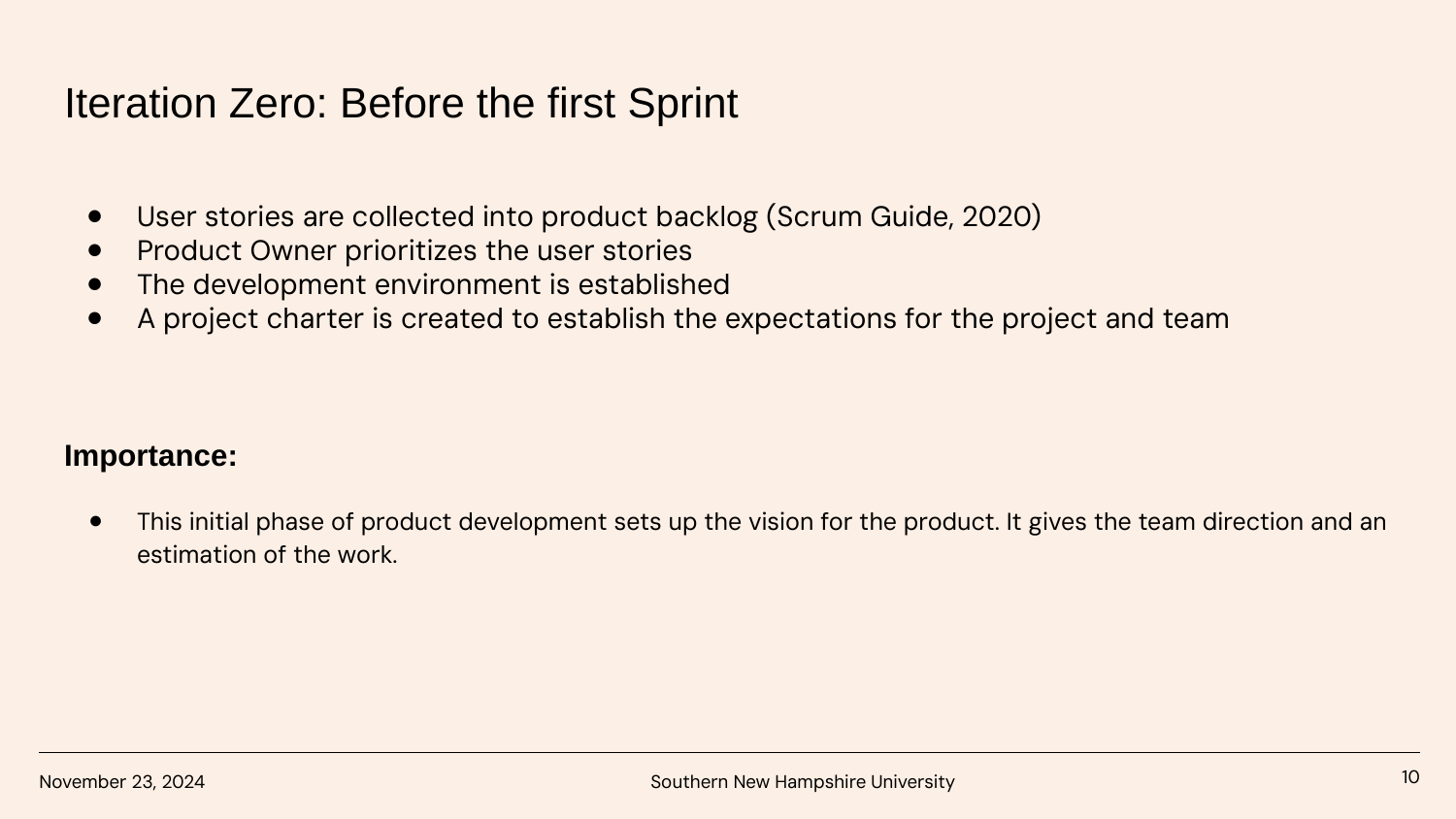

Iteration Zero: Before the first Sprint
User stories are collected into product backlog (Scrum Guide, 2020)
Product Owner prioritizes the user stories
The development environment is established
A project charter is created to establish the expectations for the project and team
Importance:
This initial phase of product development sets up the vision for the product. It gives the team direction and an estimation of the work.
November 23, 2024
Southern New Hampshire University
10